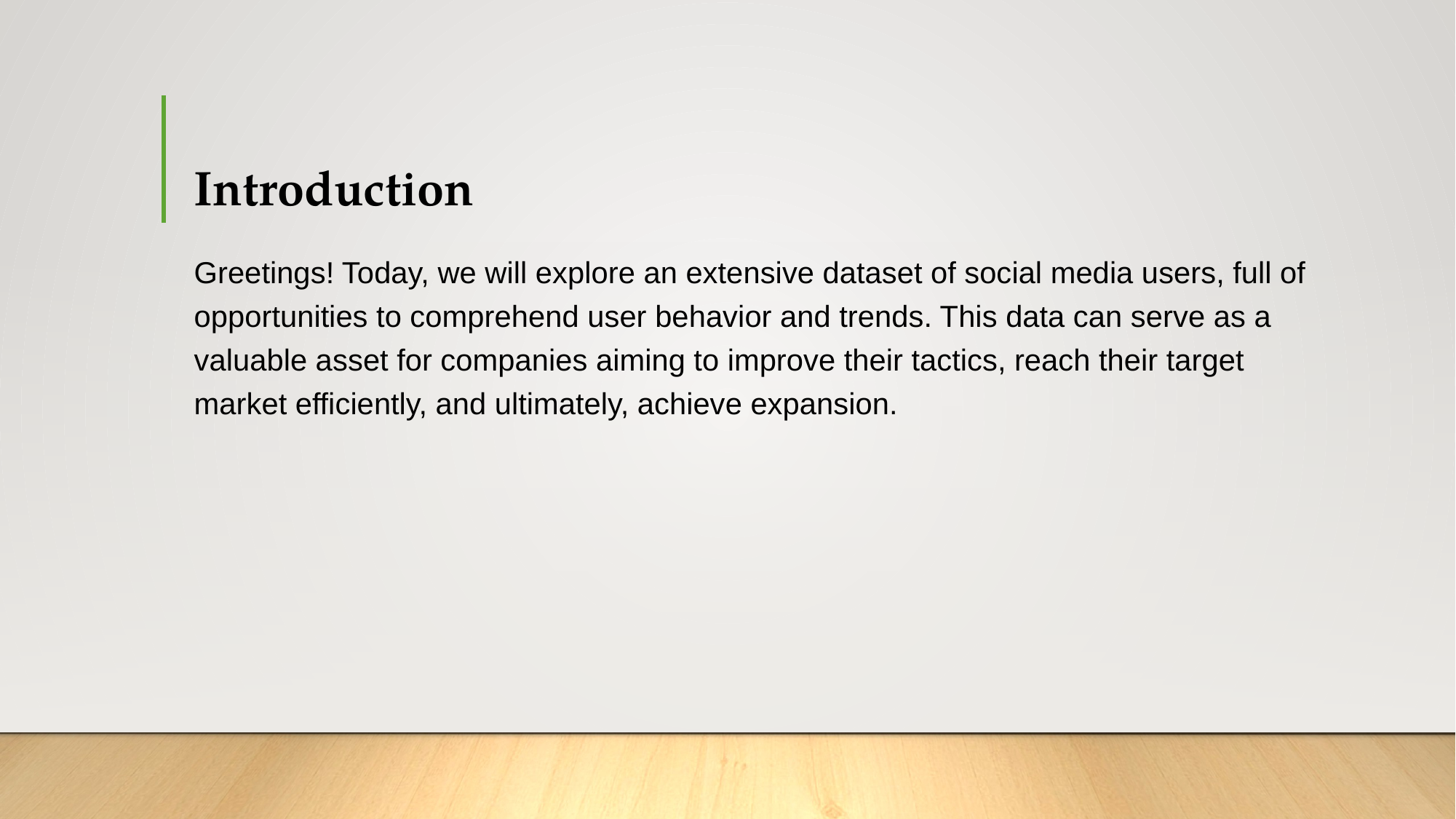

# Introduction
Greetings! Today, we will explore an extensive dataset of social media users, full of opportunities to comprehend user behavior and trends. This data can serve as a valuable asset for companies aiming to improve their tactics, reach their target market efficiently, and ultimately, achieve expansion.